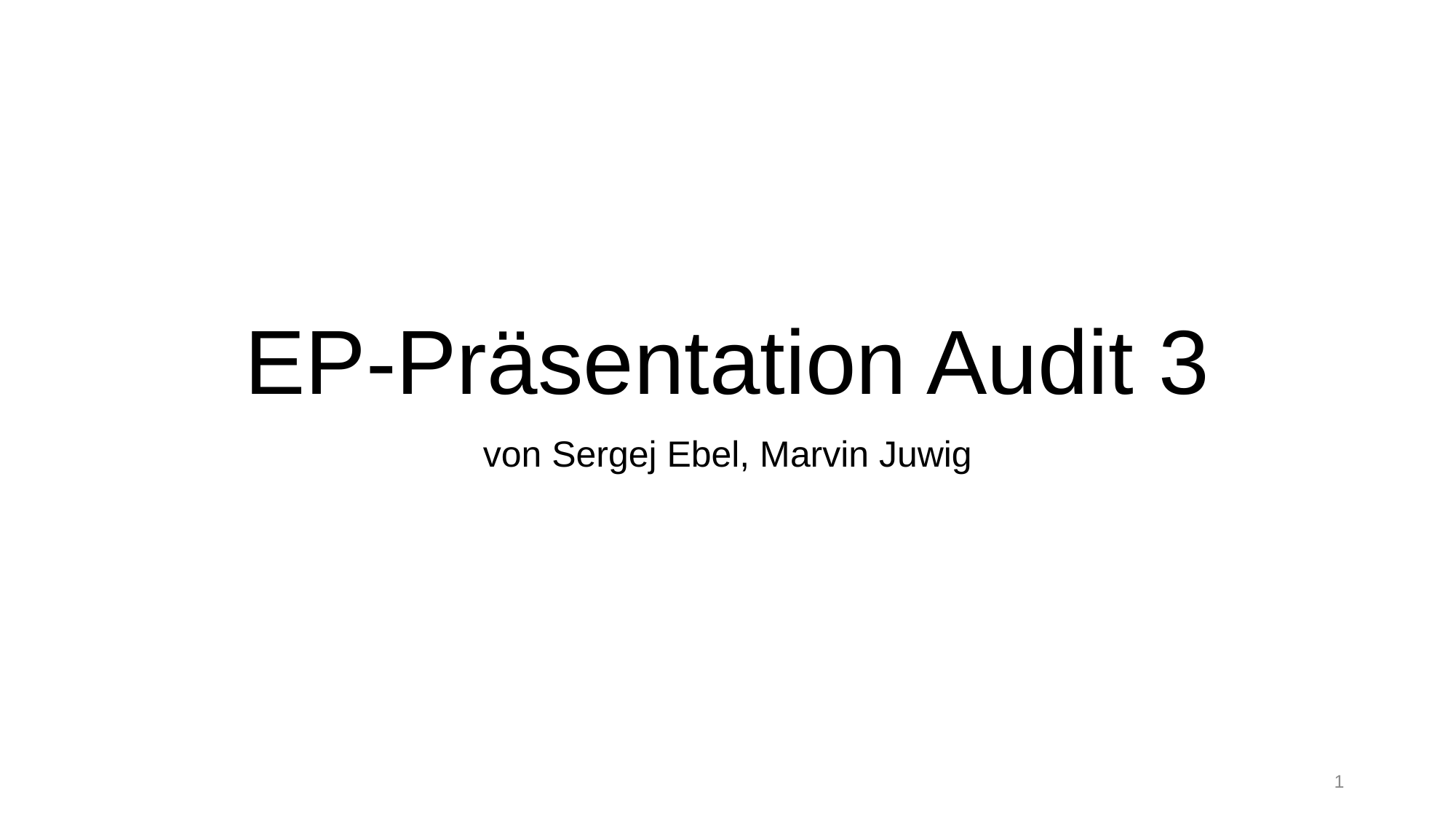

# EP-Präsentation Audit 3
von Sergej Ebel, Marvin Juwig
1